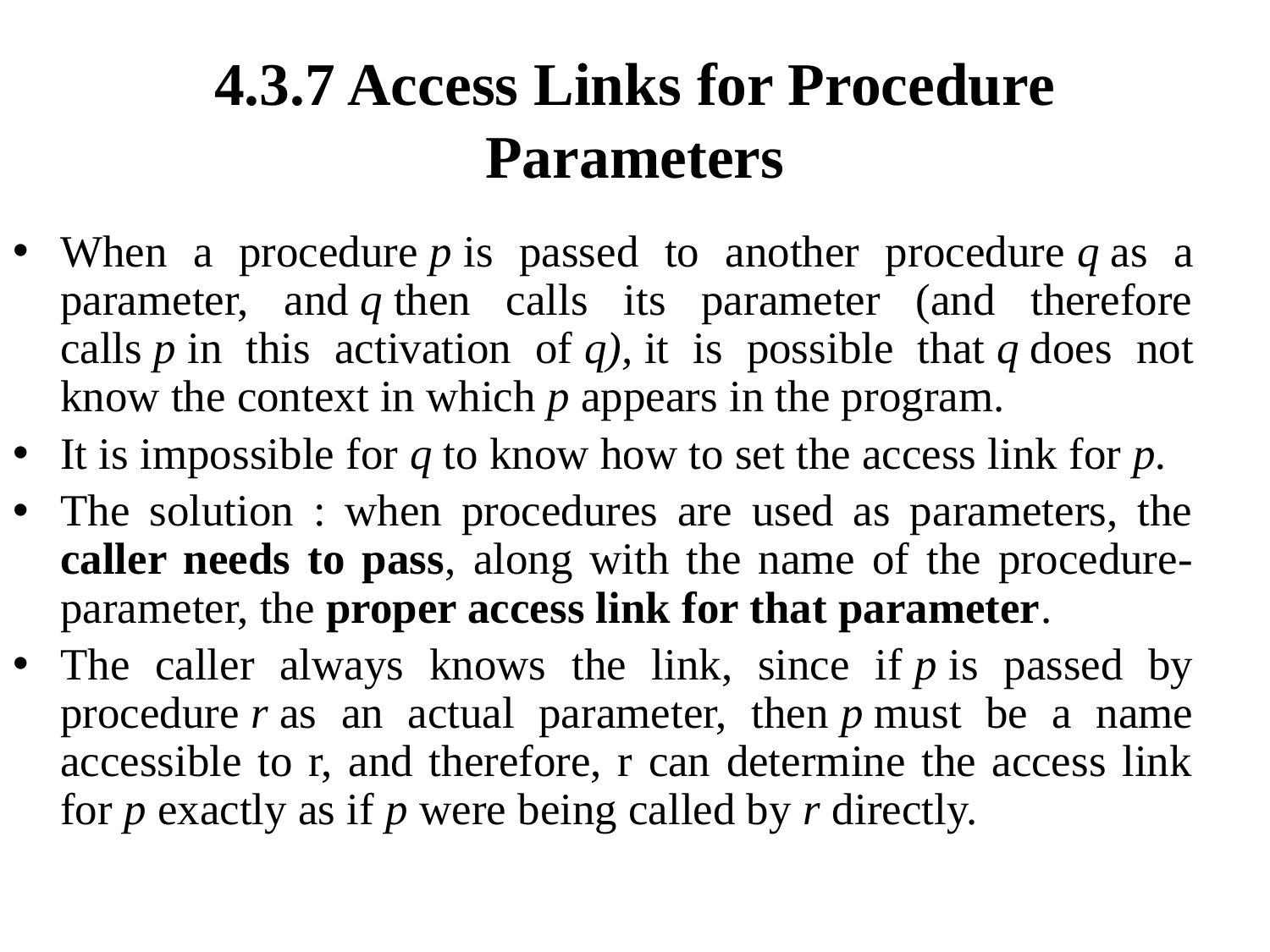

# 4.3.7 Access Links for Procedure Parameters
When a procedure p is passed to another procedure q as a parameter, and q then calls its parameter (and therefore calls p in this activation of q), it is possible that q does not know the context in which p appears in the program.
It is impossible for q to know how to set the access link for p.
The solution : when procedures are used as parameters, the caller needs to pass, along with the name of the procedure-parameter, the proper access link for that parameter.
The caller always knows the link, since if p is passed by procedure r as an actual parameter, then p must be a name accessible to r, and therefore, r can determine the access link for p exactly as if p were being called by r directly.